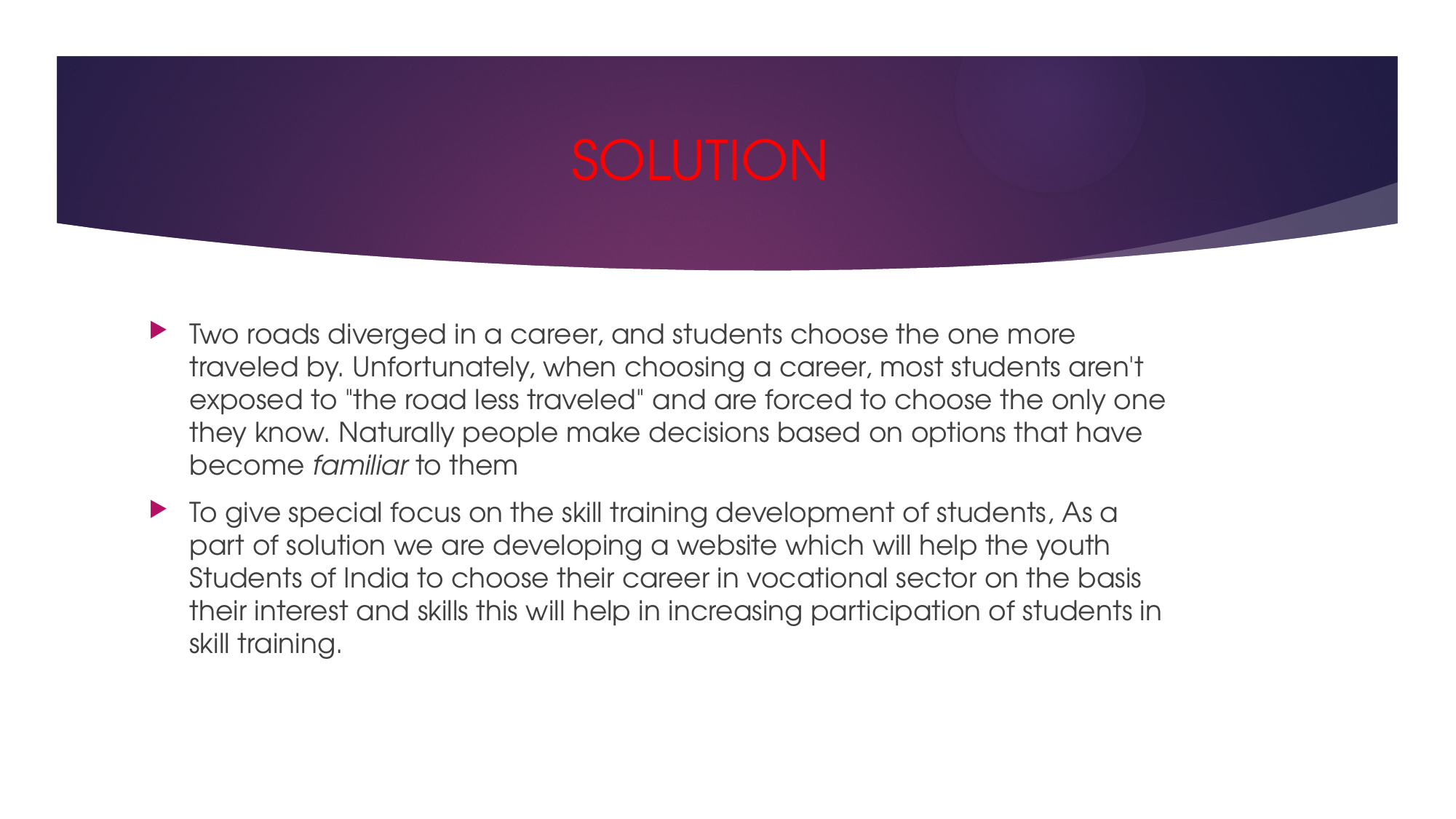

# SOLUTION
Two roads diverged in a career, and students choose the one more traveled by. Unfortunately, when choosing a career, most students aren't exposed to "the road less traveled" and are forced to choose the only one they know. Naturally people make decisions based on options that have become familiar to them
To give special focus on the skill training development of students, As a part of solution we are developing a website which will help the youth Students of India to choose their career in vocational sector on the basis their interest and skills this will help in increasing participation of students in skill training.